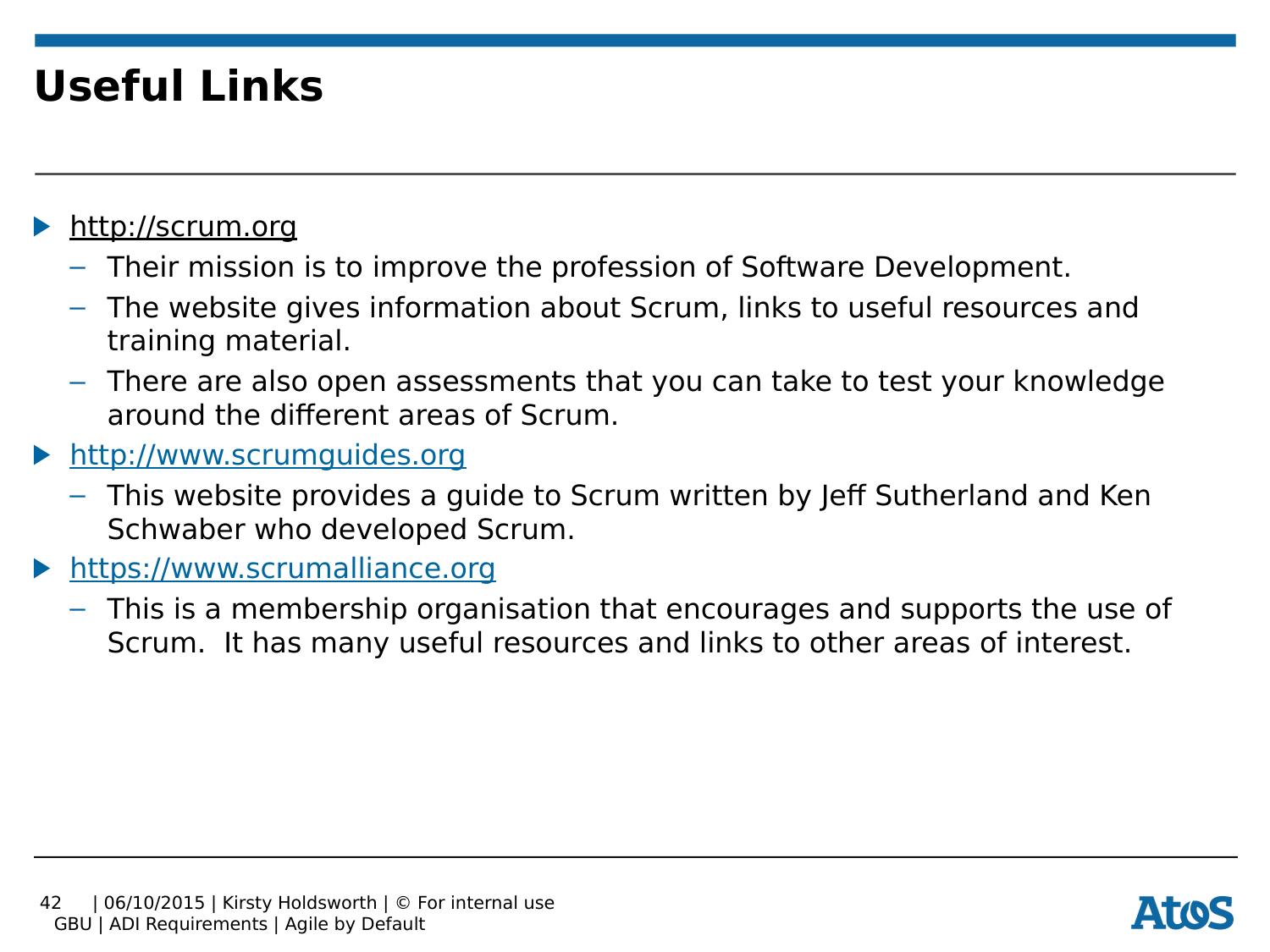

# Useful Links
http://scrum.org
Their mission is to improve the profession of Software Development.
The website gives information about Scrum, links to useful resources and training material.
There are also open assessments that you can take to test your knowledge around the different areas of Scrum.
http://www.scrumguides.org
This website provides a guide to Scrum written by Jeff Sutherland and Ken Schwaber who developed Scrum.
https://www.scrumalliance.org
This is a membership organisation that encourages and supports the use of Scrum.  It has many useful resources and links to other areas of interest.

42